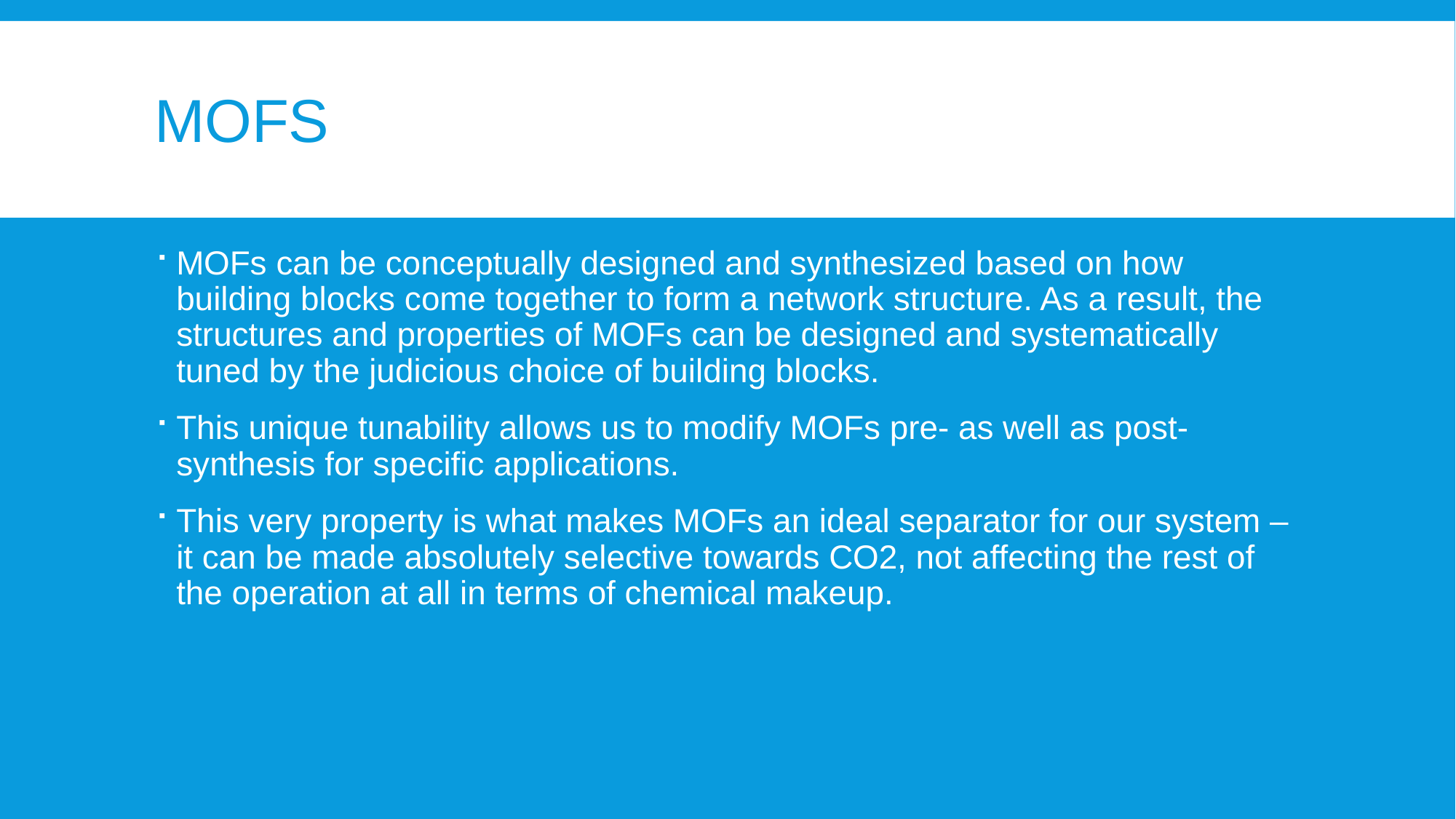

# MOFs
MOFs can be conceptually designed and synthesized based on how building blocks come together to form a network structure. As a result, the structures and properties of MOFs can be designed and systematically tuned by the judicious choice of building blocks.
This unique tunability allows us to modify MOFs pre- as well as post-synthesis for specific applications.
This very property is what makes MOFs an ideal separator for our system – it can be made absolutely selective towards CO2, not affecting the rest of the operation at all in terms of chemical makeup.